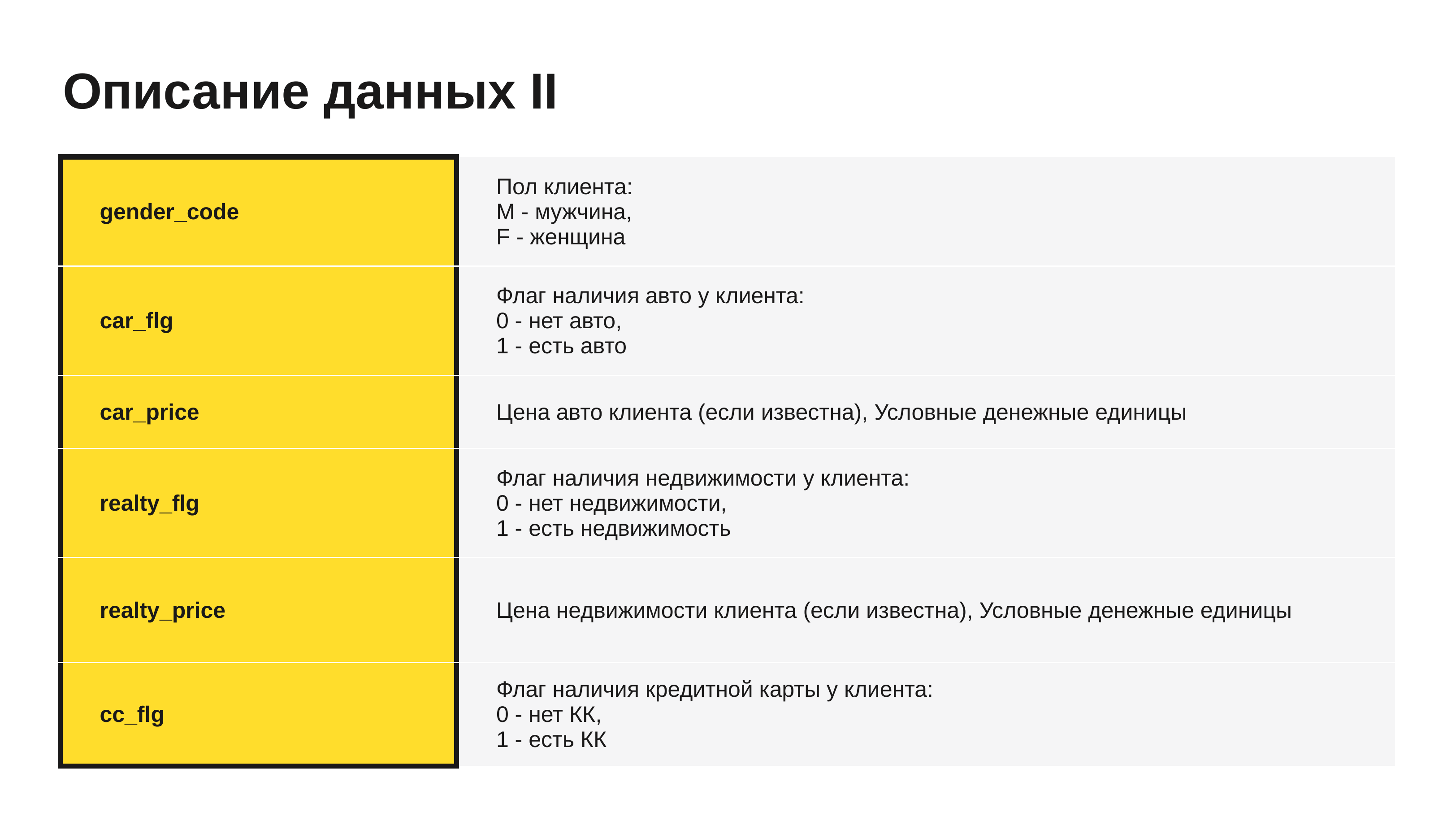

Описание данных II
| gender\_code | Пол клиента: M - мужчина, F - женщина |
| --- | --- |
| car\_flg | Флаг наличия авто у клиента: 0 - нет авто, 1 - есть авто |
| car\_price | Цена авто клиента (если известна), Условные денежные единицы |
| realty\_flg | Флаг наличия недвижимости у клиента: 0 - нет недвижимости, 1 - есть недвижимость |
| realty\_price | Цена недвижимости клиента (если известна), Условные денежные единицы |
| cc\_flg | Флаг наличия кредитной карты у клиента: 0 - нет КК, 1 - есть КК |